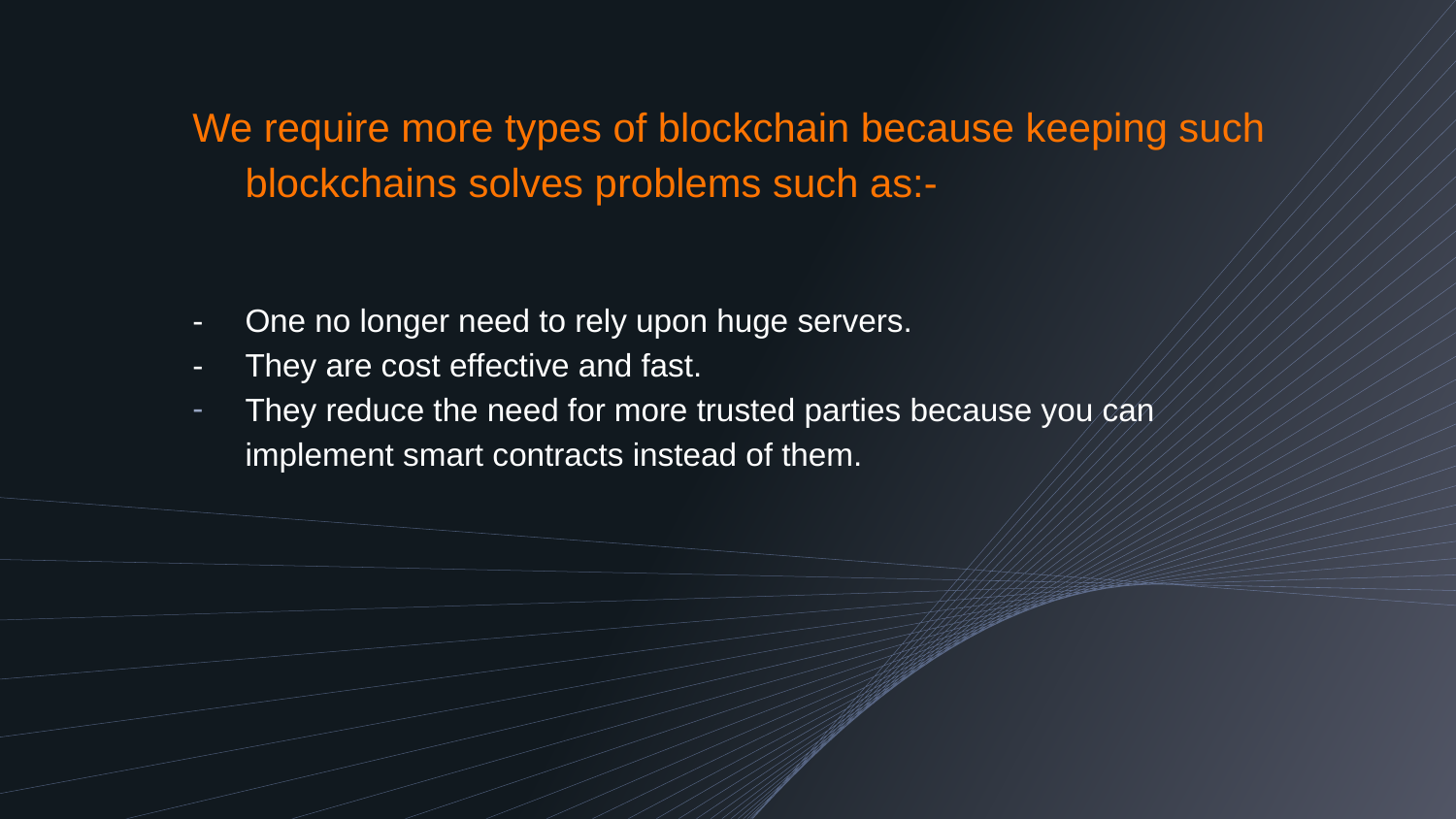

We require more types of blockchain because keeping such blockchains solves problems such as:-

-	One no longer need to rely upon huge servers.
-	They are cost effective and fast.
They reduce the need for more trusted parties because you can implement smart contracts instead of them.

#